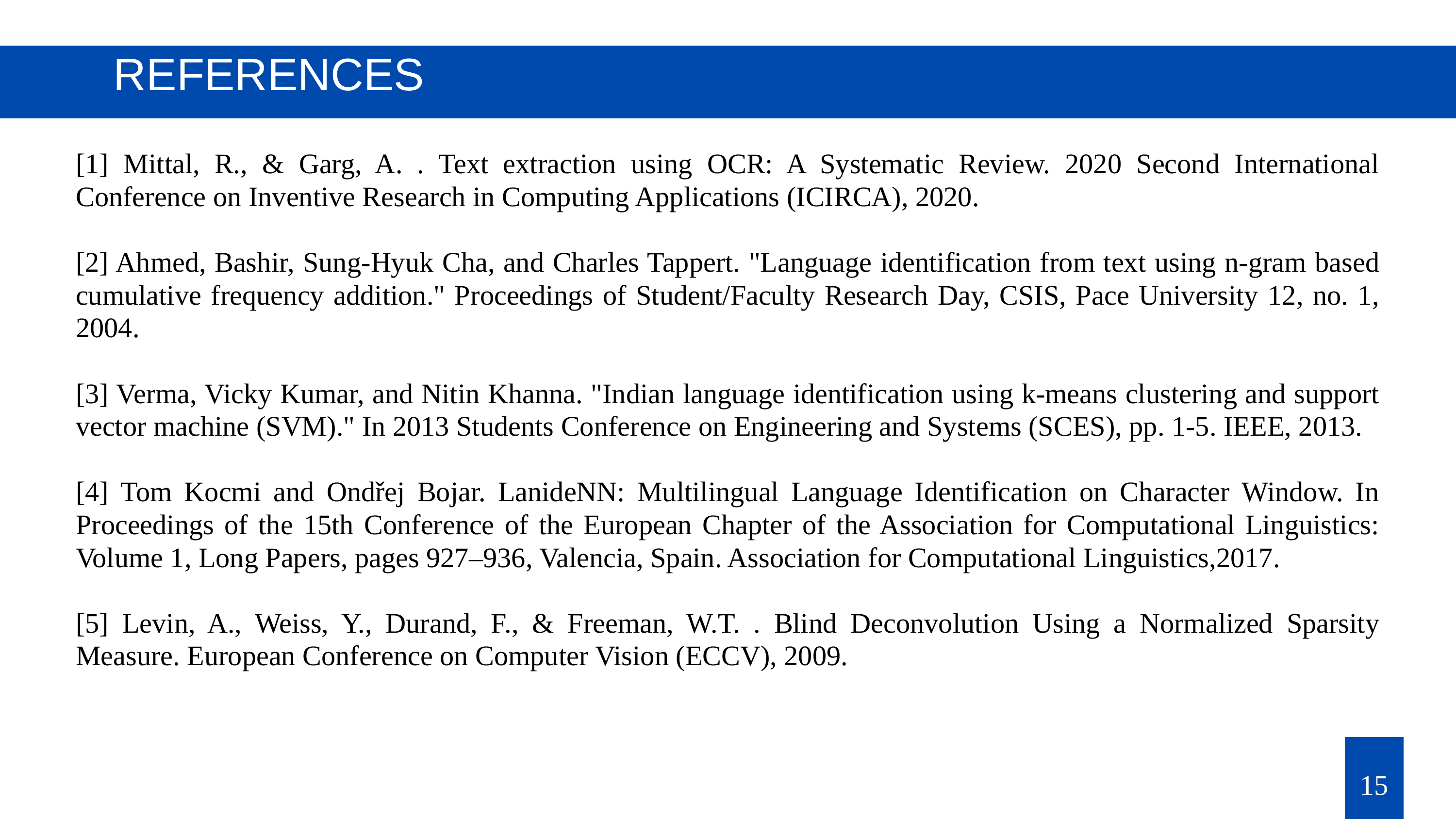

REFERENCES

[1] Mittal, R., & Garg, A. . Text extraction using OCR: A Systematic Review. 2020 Second International Conference on Inventive Research in Computing Applications (ICIRCA), 2020.

[2] Ahmed, Bashir, Sung-Hyuk Cha, and Charles Tappert. "Language identification from text using n-gram based cumulative frequency addition." Proceedings of Student/Faculty Research Day, CSIS, Pace University 12, no. 1, 2004.

[3] Verma, Vicky Kumar, and Nitin Khanna. "Indian language identification using k-means clustering and support vector machine (SVM)." In 2013 Students Conference on Engineering and Systems (SCES), pp. 1-5. IEEE, 2013.

[4] Tom Kocmi and Ondřej Bojar. LanideNN: Multilingual Language Identification on Character Window. In Proceedings of the 15th Conference of the European Chapter of the Association for Computational Linguistics: Volume 1, Long Papers, pages 927–936, Valencia, Spain. Association for Computational Linguistics,2017.

[5] Levin, A., Weiss, Y., Durand, F., & Freeman, W.T. . Blind Deconvolution Using a Normalized Sparsity Measure. European Conference on Computer Vision (ECCV), 2009.

15